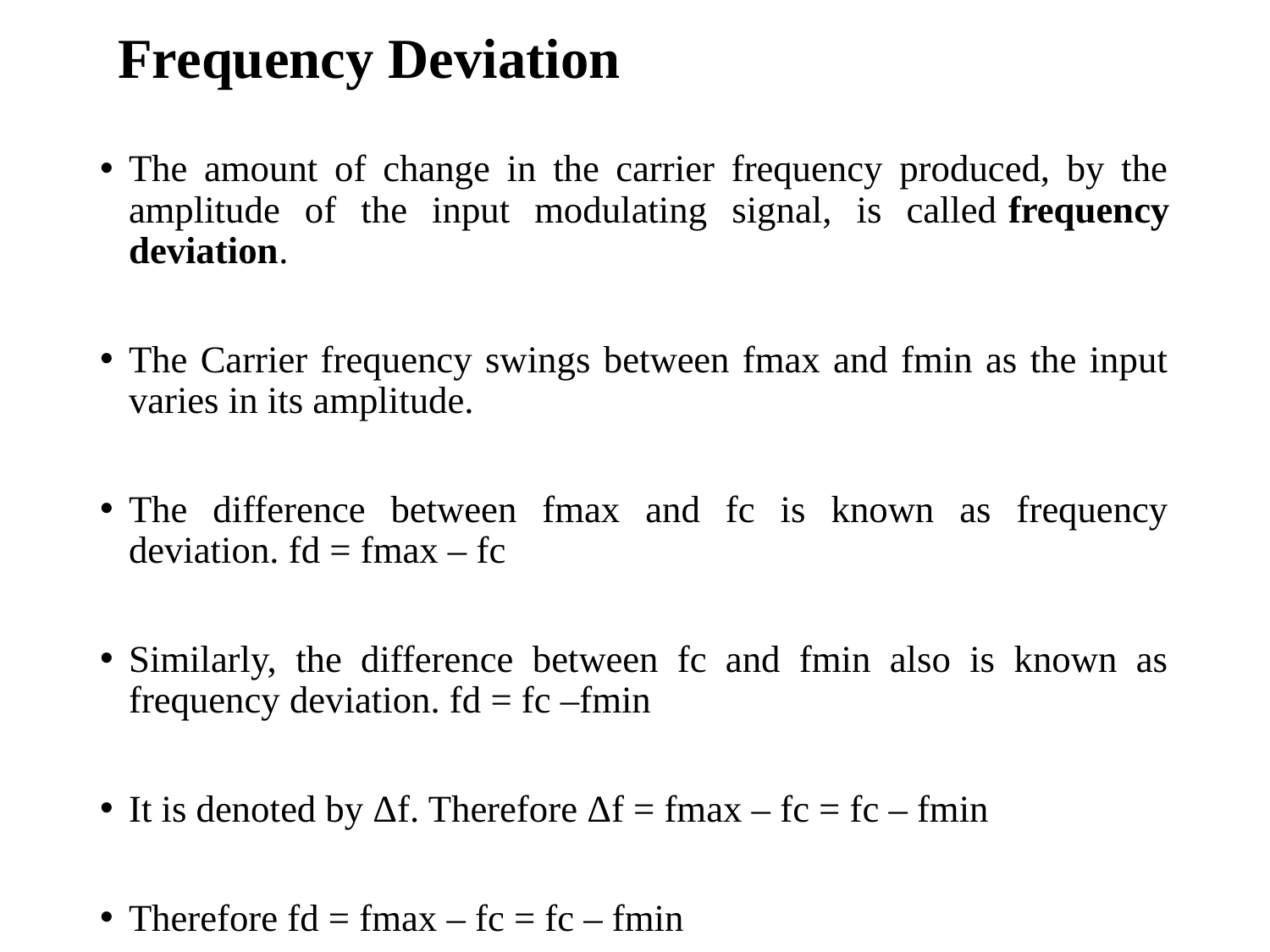

# Frequency Deviation
The amount of change in the carrier frequency produced, by the amplitude of the input modulating signal, is called frequency deviation.

The Carrier frequency swings between fmax and fmin as the input varies in its amplitude.

The difference between fmax and fc is known as frequency deviation. fd = fmax – fc

Similarly, the difference between fc and fmin also is known as frequency deviation. fd = fc –fmin

It is denoted by Δf. Therefore Δf = fmax – fc = fc – fmin

Therefore fd = fmax – fc = fc – fmin